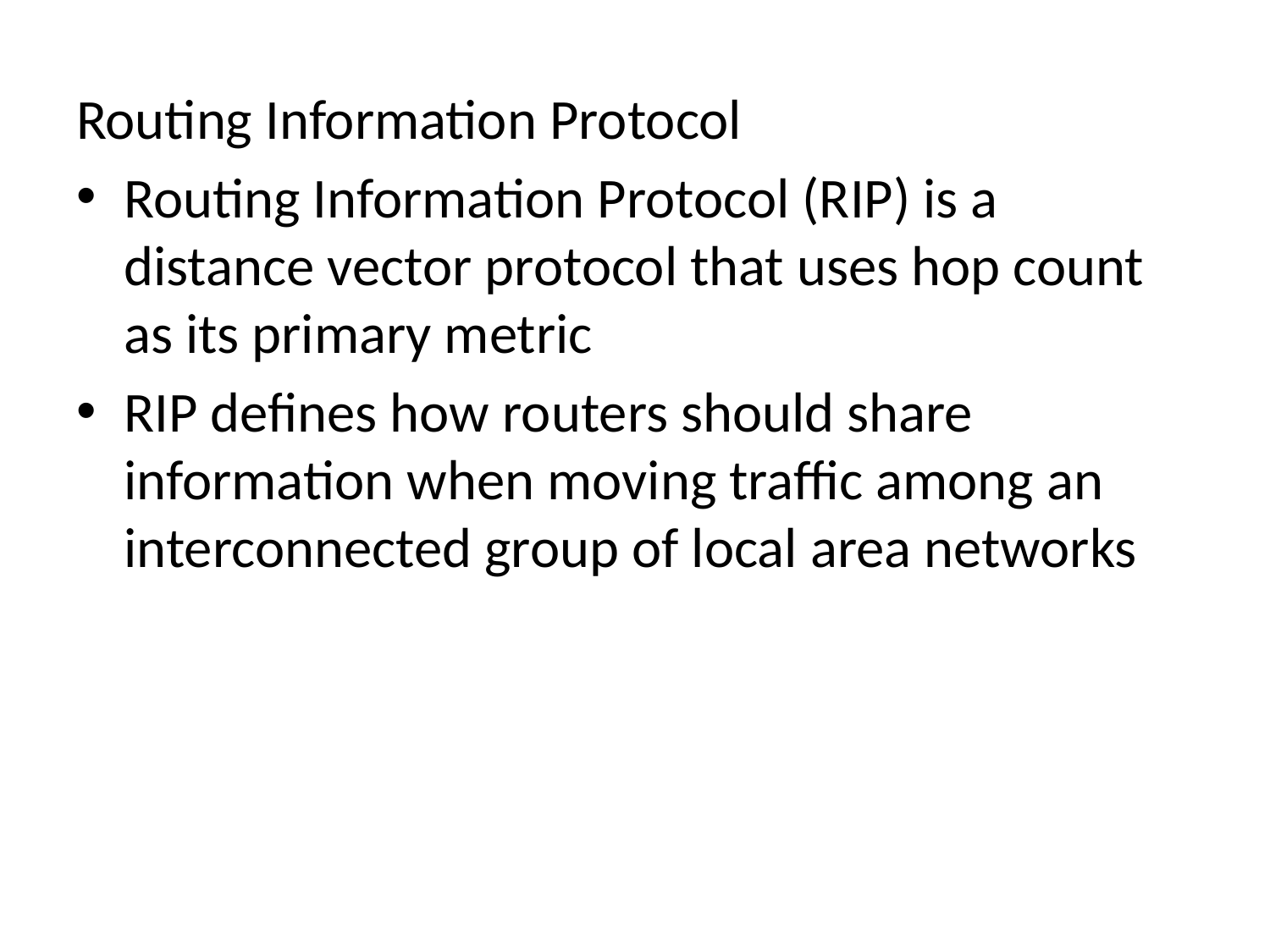

Routing Information Protocol
Routing Information Protocol (RIP) is a distance vector protocol that uses hop count as its primary metric
RIP defines how routers should share information when moving traffic among an interconnected group of local area networks